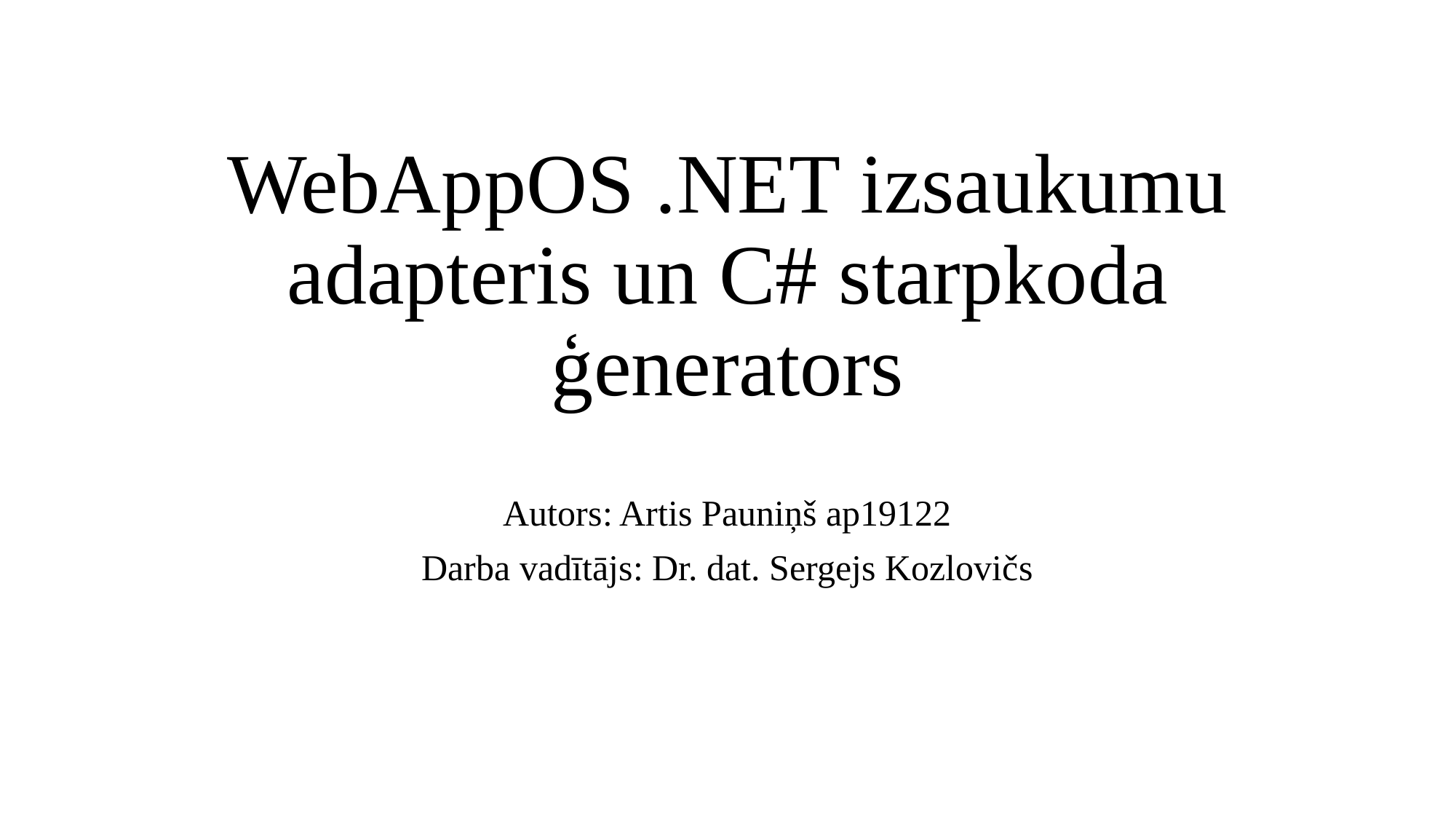

# WebAppOS .NET izsaukumu adapteris un C# starpkoda ģenerators

Autors: Artis Pauniņš ap19122
Darba vadītājs: Dr. dat. Sergejs Kozlovičs